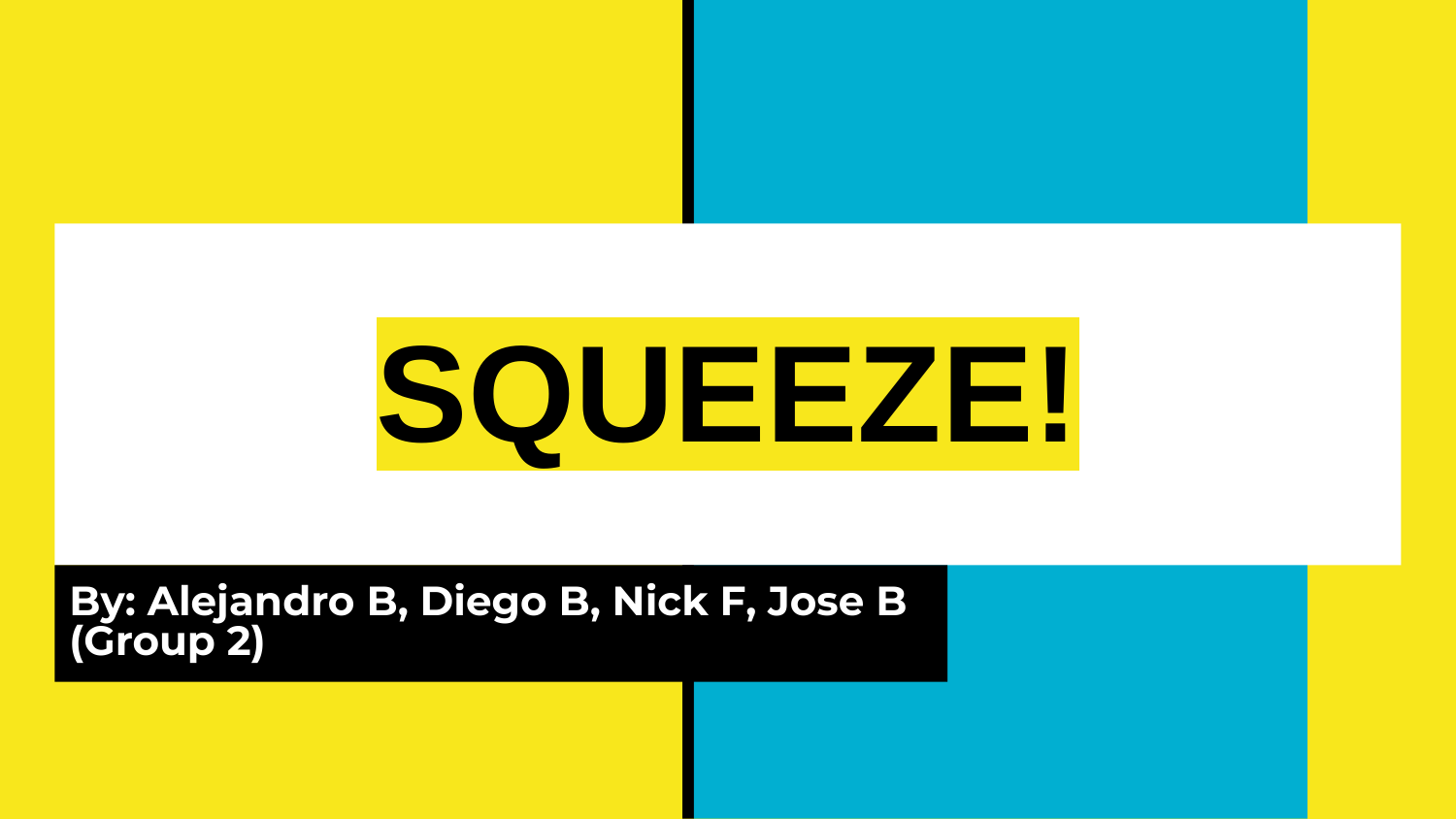

# SQUEEZE!
By: Alejandro B, Diego B, Nick F, Jose B (Group 2)